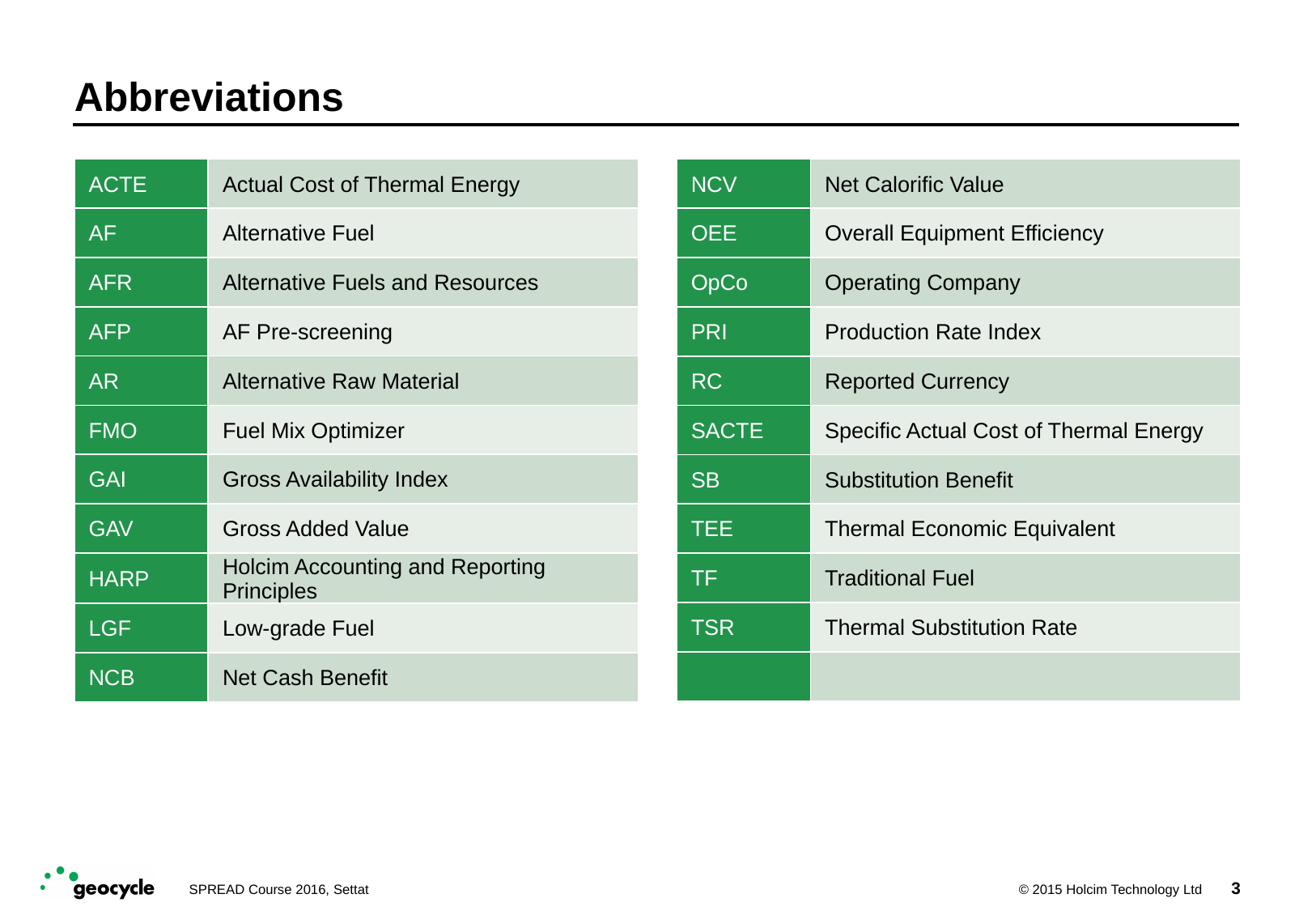

# Abbreviations
| ACTE | Actual Cost of Thermal Energy |
| --- | --- |
| AF | Alternative Fuel |
| AFR | Alternative Fuels and Resources |
| AFP | AF Pre-screening |
| AR | Alternative Raw Material |
| FMO | Fuel Mix Optimizer |
| GAI | Gross Availability Index |
| GAV | Gross Added Value |
| HARP | Holcim Accounting and Reporting Principles |
| LGF | Low-grade Fuel |
| NCB | Net Cash Benefit |
| NCV | Net Calorific Value |
| --- | --- |
| OEE | Overall Equipment Efficiency |
| OpCo | Operating Company |
| PRI | Production Rate Index |
| RC | Reported Currency |
| SACTE | Specific Actual Cost of Thermal Energy |
| SB | Substitution Benefit |
| TEE | Thermal Economic Equivalent |
| TF | Traditional Fuel |
| TSR | Thermal Substitution Rate |
|  |  |
3
SPREAD Course 2016, Settat